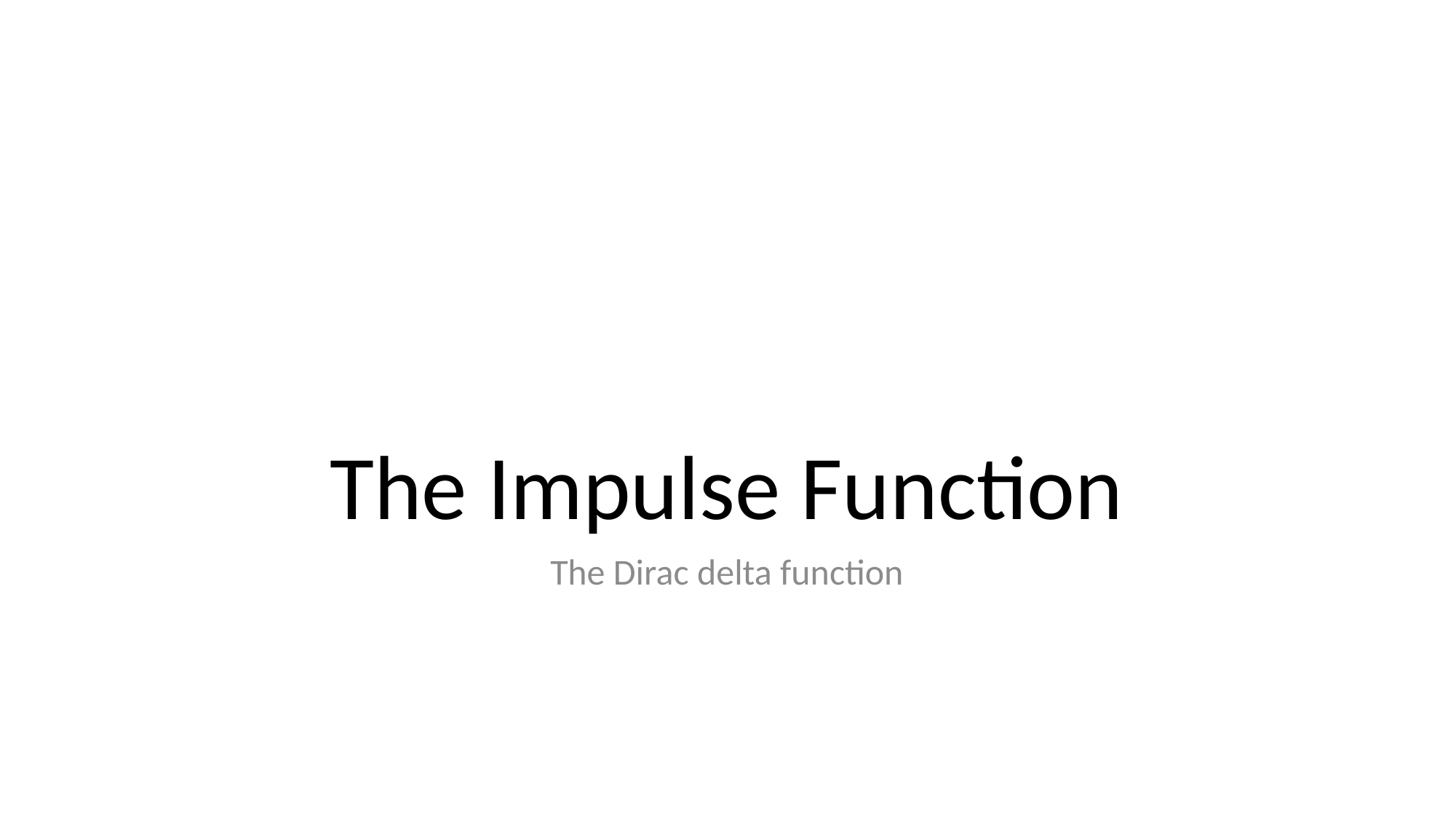

# The Impulse Function
The Dirac delta function